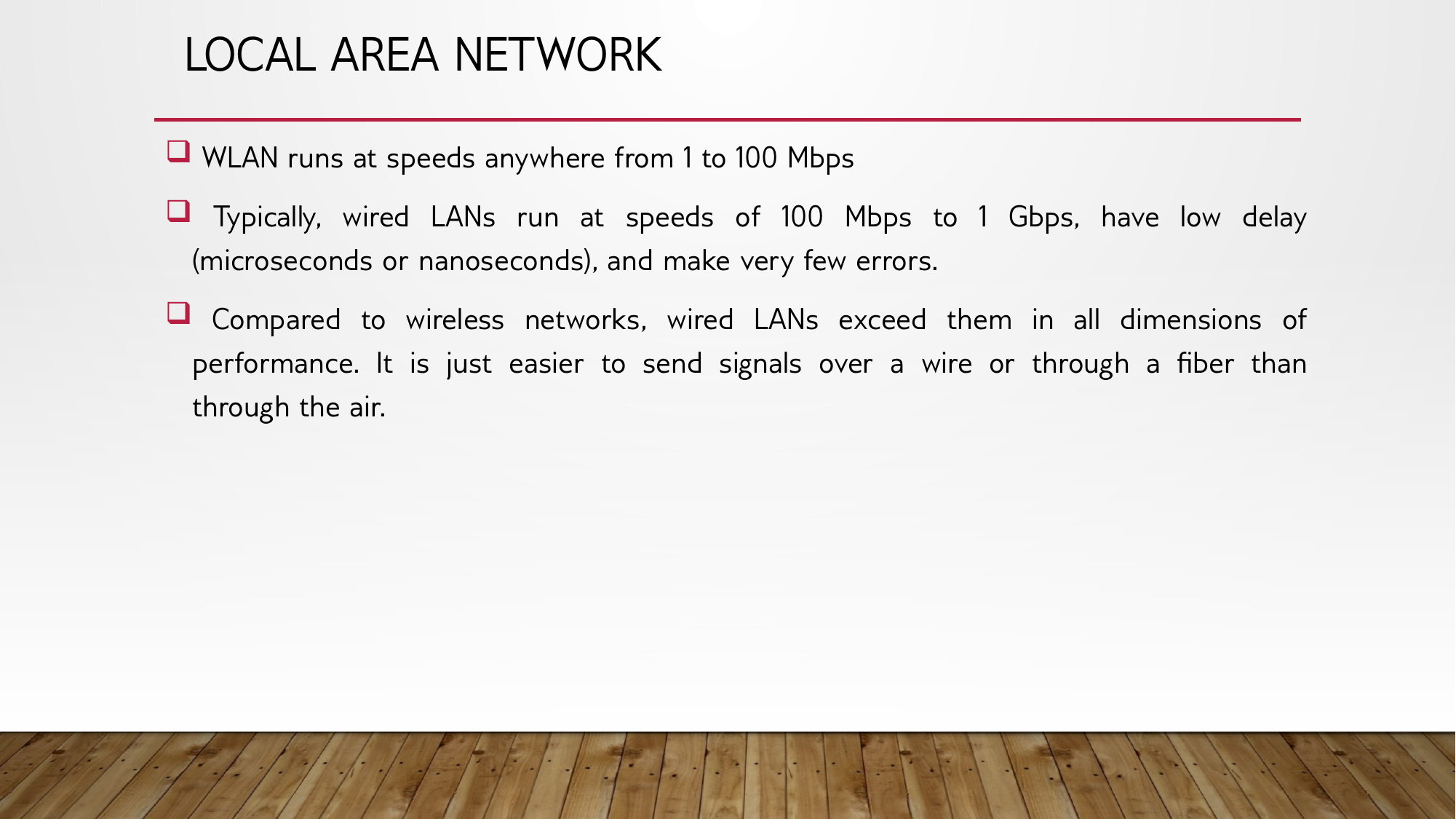

# Local area network
 WLAN runs at speeds anywhere from 1 to 100 Mbps
 Typically, wired LANs run at speeds of 100 Mbps to 1 Gbps, have low delay (microseconds or nanoseconds), and make very few errors.
 Compared to wireless networks, wired LANs exceed them in all dimensions of performance. It is just easier to send signals over a wire or through a fiber than through the air.